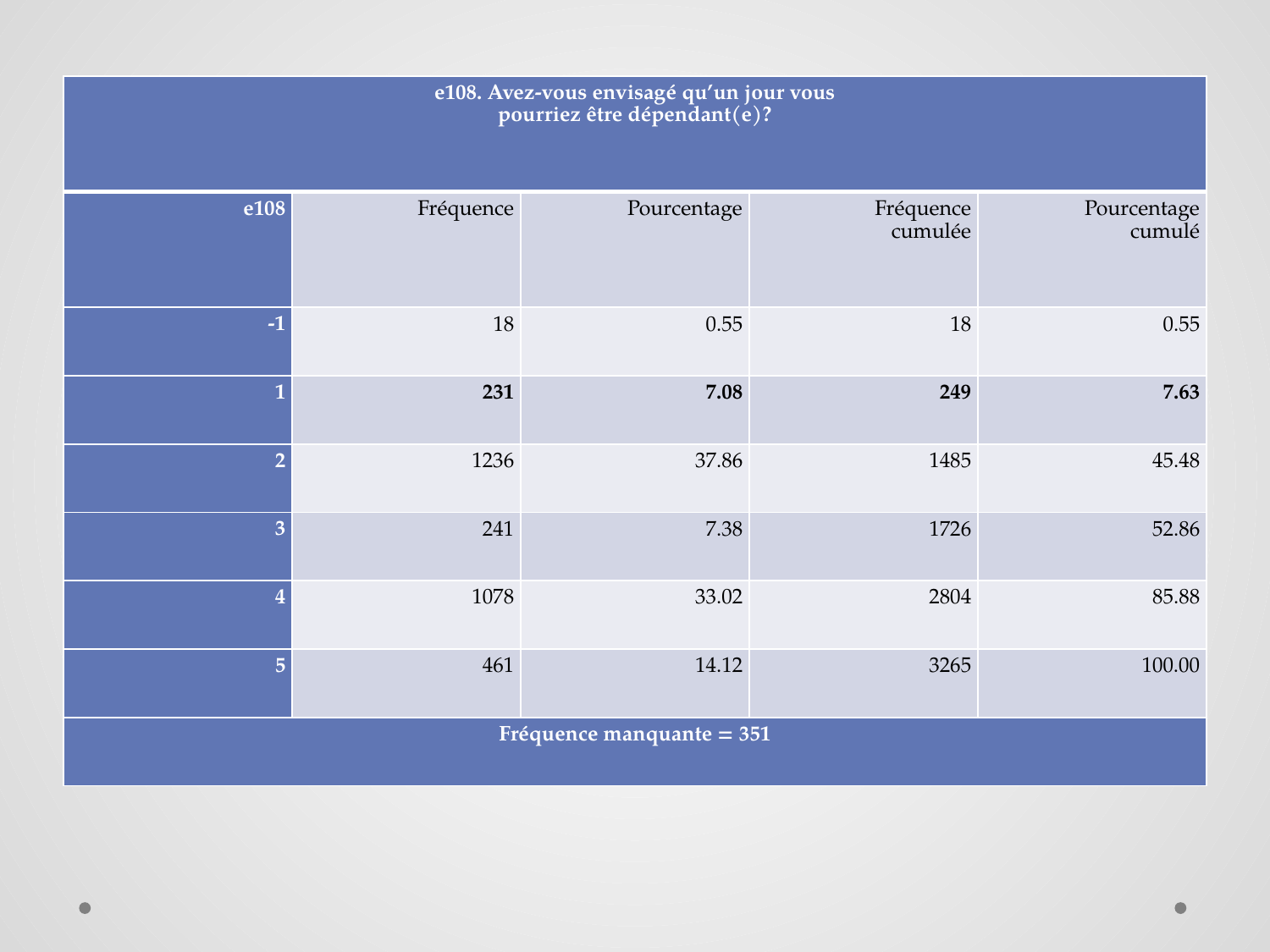

| e108. Avez-vous envisagé qu’un jour vous pourriez être dépendant(e)? |  |  |  |  |
| --- | --- | --- | --- | --- |
| e108 | Fréquence | Pourcentage | Fréquence cumulée | Pourcentage cumulé |
| -1 | 18 | 0.55 | 18 | 0.55 |
| 1 | 231 | 7.08 | 249 | 7.63 |
| 2 | 1236 | 37.86 | 1485 | 45.48 |
| 3 | 241 | 7.38 | 1726 | 52.86 |
| 4 | 1078 | 33.02 | 2804 | 85.88 |
| 5 | 461 | 14.12 | 3265 | 100.00 |
| Fréquence manquante = 351 |  |  |  |  |